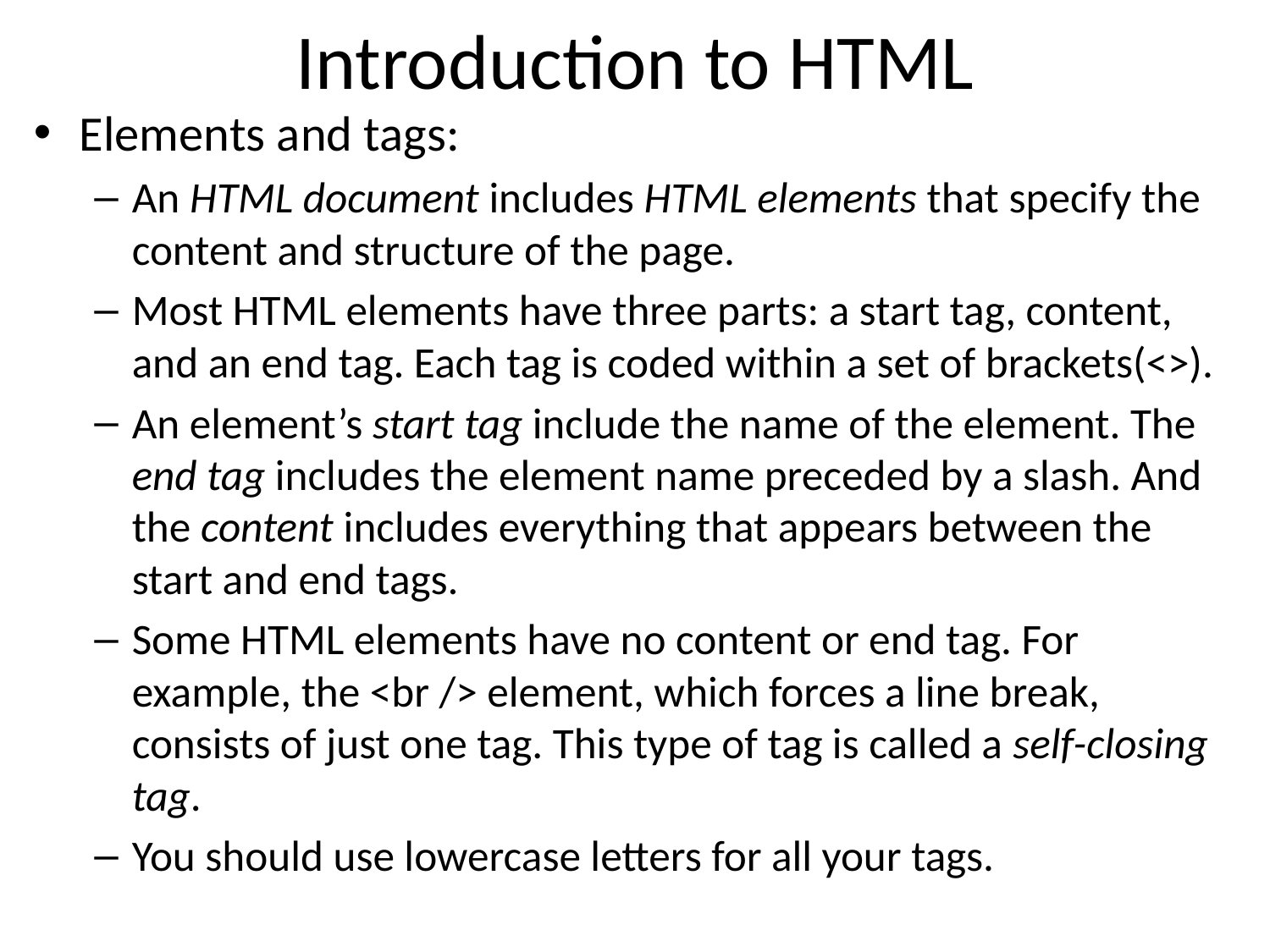

# Introduction to HTML
Elements and tags:
An HTML document includes HTML elements that specify the content and structure of the page.
Most HTML elements have three parts: a start tag, content, and an end tag. Each tag is coded within a set of brackets(<>).
An element’s start tag include the name of the element. The end tag includes the element name preceded by a slash. And the content includes everything that appears between the start and end tags.
Some HTML elements have no content or end tag. For example, the <br /> element, which forces a line break, consists of just one tag. This type of tag is called a self-closing tag.
You should use lowercase letters for all your tags.